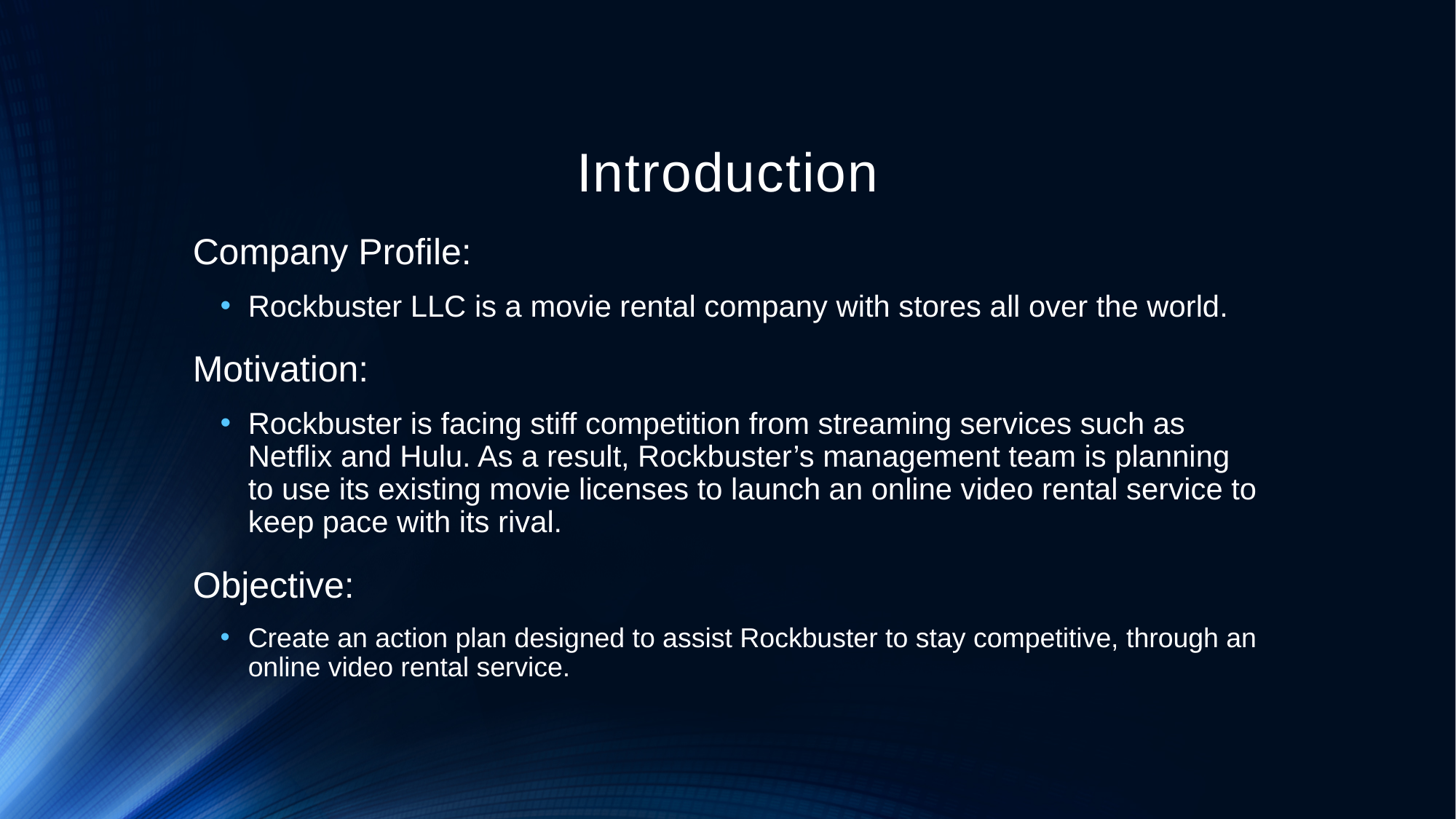

# Introduction
Company Profile:
Rockbuster LLC is a movie rental company with stores all over the world.
Motivation:
Rockbuster is facing stiff competition from streaming services such as Netflix and Hulu. As a result, Rockbuster’s management team is planning to use its existing movie licenses to launch an online video rental service to keep pace with its rival.
Objective:
Create an action plan designed to assist Rockbuster to stay competitive, through an online video rental service.